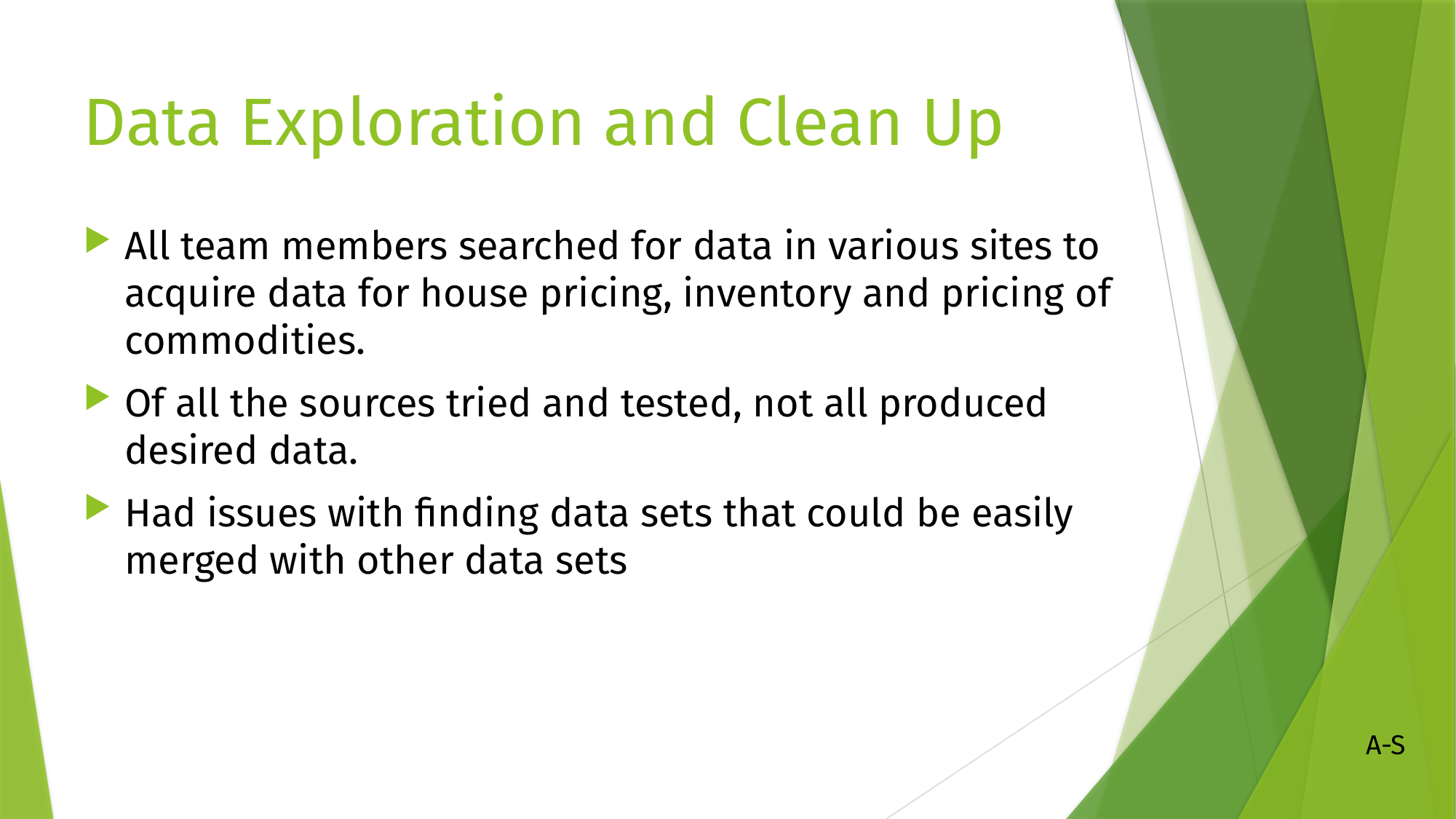

# Data Exploration and Clean Up
All team members searched for data in various sites to acquire data for house pricing, inventory and pricing of commodities.
Of all the sources tried and tested, not all produced desired data.
Had issues with finding data sets that could be easily merged with other data sets
A-S